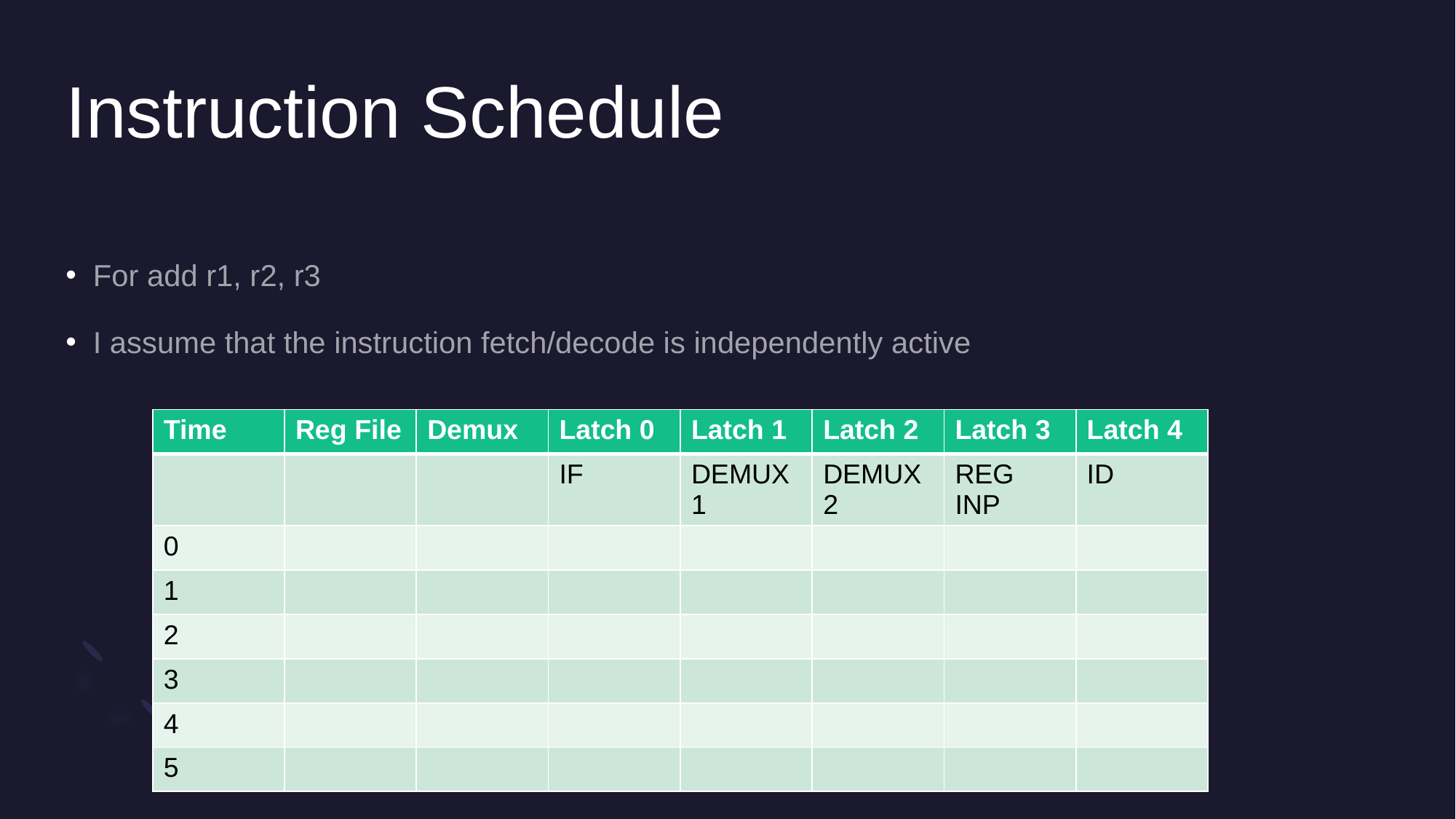

# Instruction Schedule
For add r1, r2, r3
I assume that the instruction fetch/decode is independently active

| Time | Reg File | Demux | Latch 0 | Latch 1 | Latch 2 | Latch 3 | Latch 4 |
| --- | --- | --- | --- | --- | --- | --- | --- |
|  |  |  | IF | DEMUX 1 | DEMUX 2 | REG INP | ID |
| 0 |  |  |  |  |  |  |  |
| 1 |  |  |  |  |  |  |  |
| 2 |  |  |  |  |  |  |  |
| 3 |  |  |  |  |  |  |  |
| 4 |  |  |  |  |  |  |  |
| 5 |  |  |  |  |  |  |  |